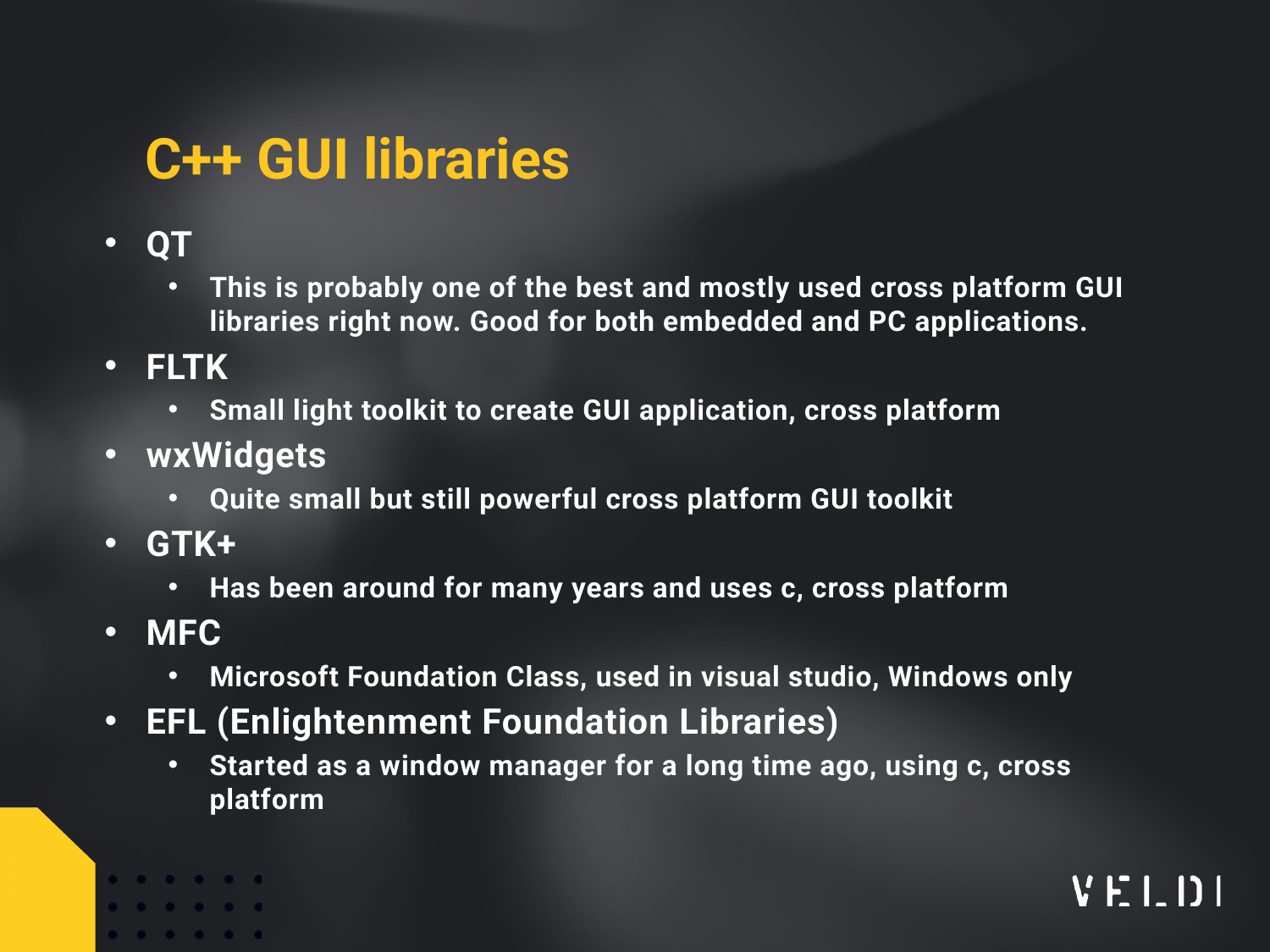

C++ GUI libraries

QT
This is probably one of the best and mostly used cross platform GUI libraries right now. Good for both embedded and PC applications.
FLTK
Small light toolkit to create GUI application, cross platform
wxWidgets
Quite small but still powerful cross platform GUI toolkit
GTK+
Has been around for many years and uses c, cross platform
MFC
Microsoft Foundation Class, used in visual studio, Windows only
EFL (Enlightenment Foundation Libraries)
Started as a window manager for a long time ago, using c, cross platform